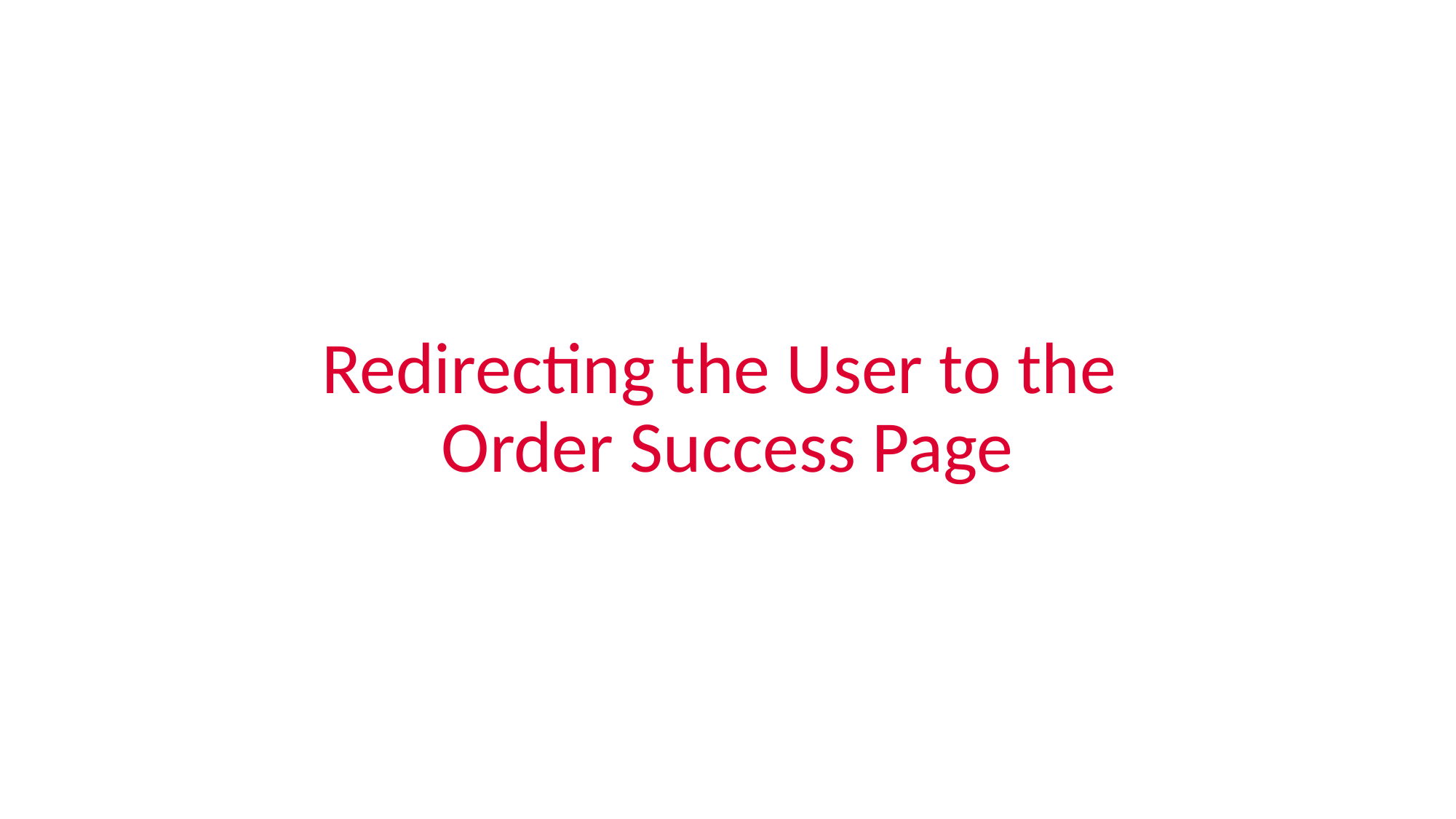

# Redirecting the User to the Order Success Page